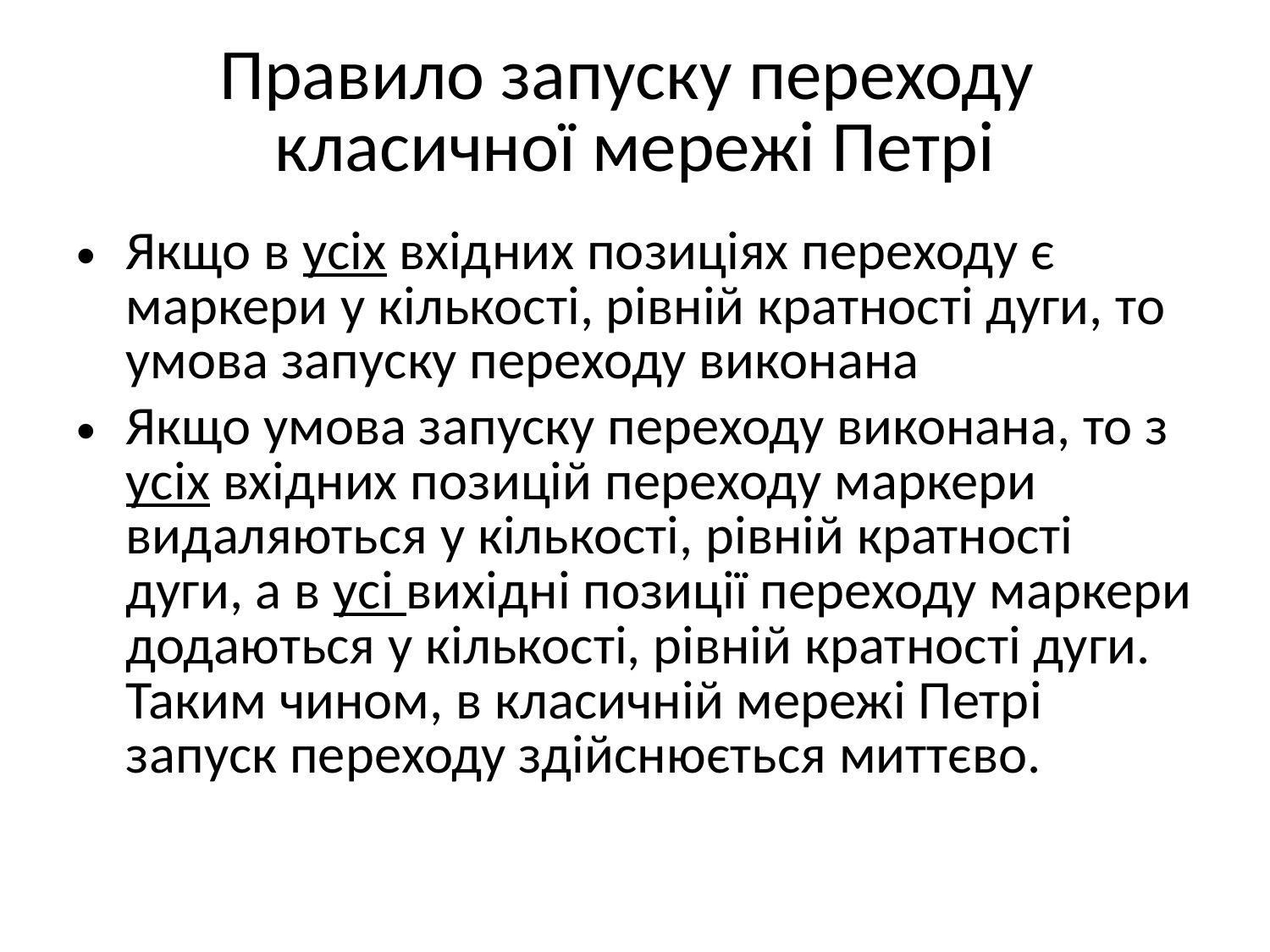

# Правило запуску переходу класичної мережі Петрі
Якщо в усіх вхідних позиціях переходу є маркери у кількості, рівній кратності дуги, то умова запуску переходу виконана
Якщо умова запуску переходу виконана, то з усіх вхідних позицій переходу маркери видаляються у кількості, рівній кратності дуги, а в усі вихідні позиції переходу маркери додаються у кількості, рівній кратності дуги. Таким чином, в класичній мережі Петрі запуск переходу здійснюється миттєво.